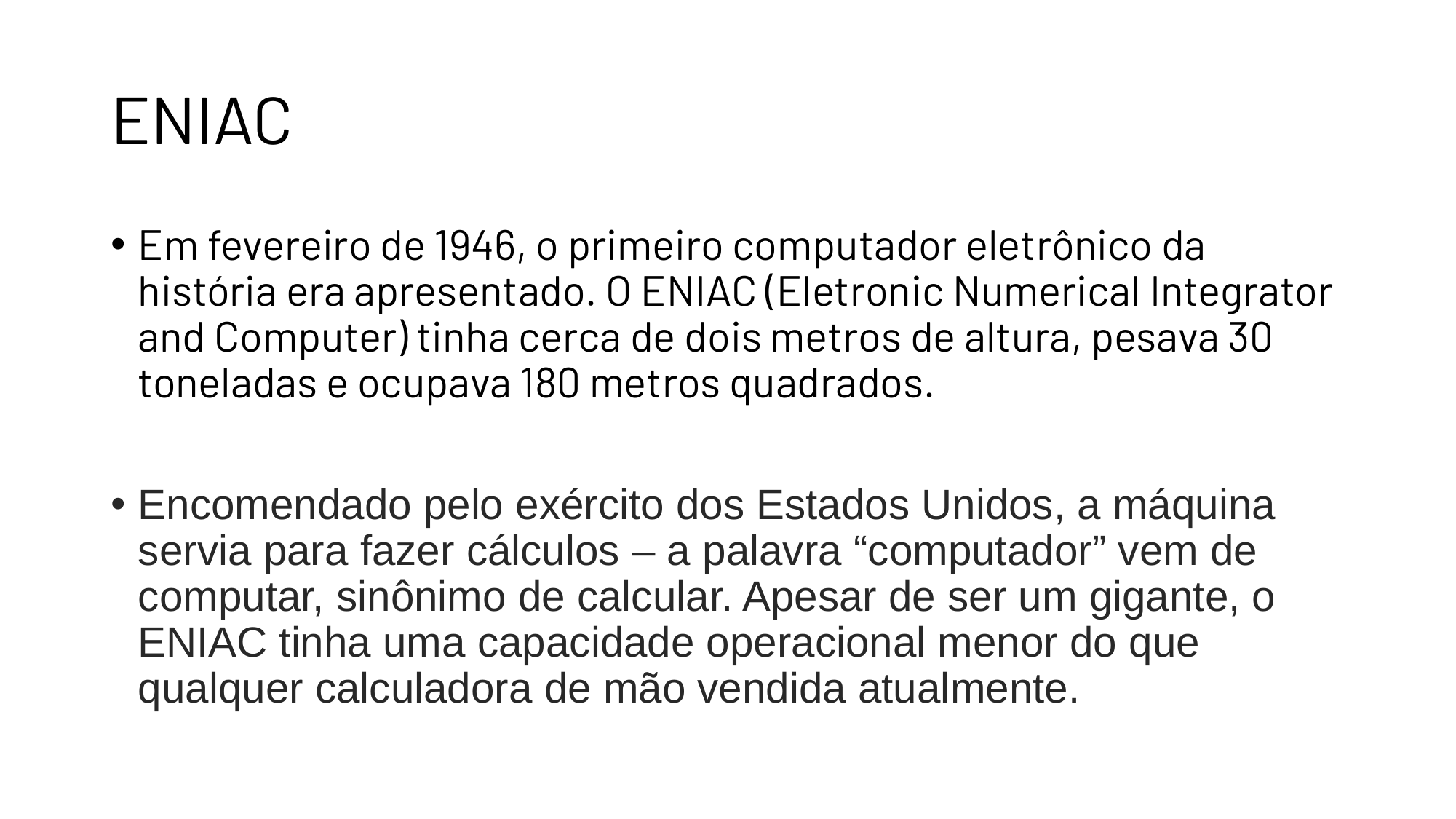

# ENIAC
Em fevereiro de 1946, o primeiro computador eletrônico da história era apresentado. O ENIAC (Eletronic Numerical Integrator and Computer) tinha cerca de dois metros de altura, pesava 30 toneladas e ocupava 180 metros quadrados.

Encomendado pelo exército dos Estados Unidos, a máquina servia para fazer cálculos – a palavra “computador” vem de computar, sinônimo de calcular. Apesar de ser um gigante, o ENIAC tinha uma capacidade operacional menor do que qualquer calculadora de mão vendida atualmente.